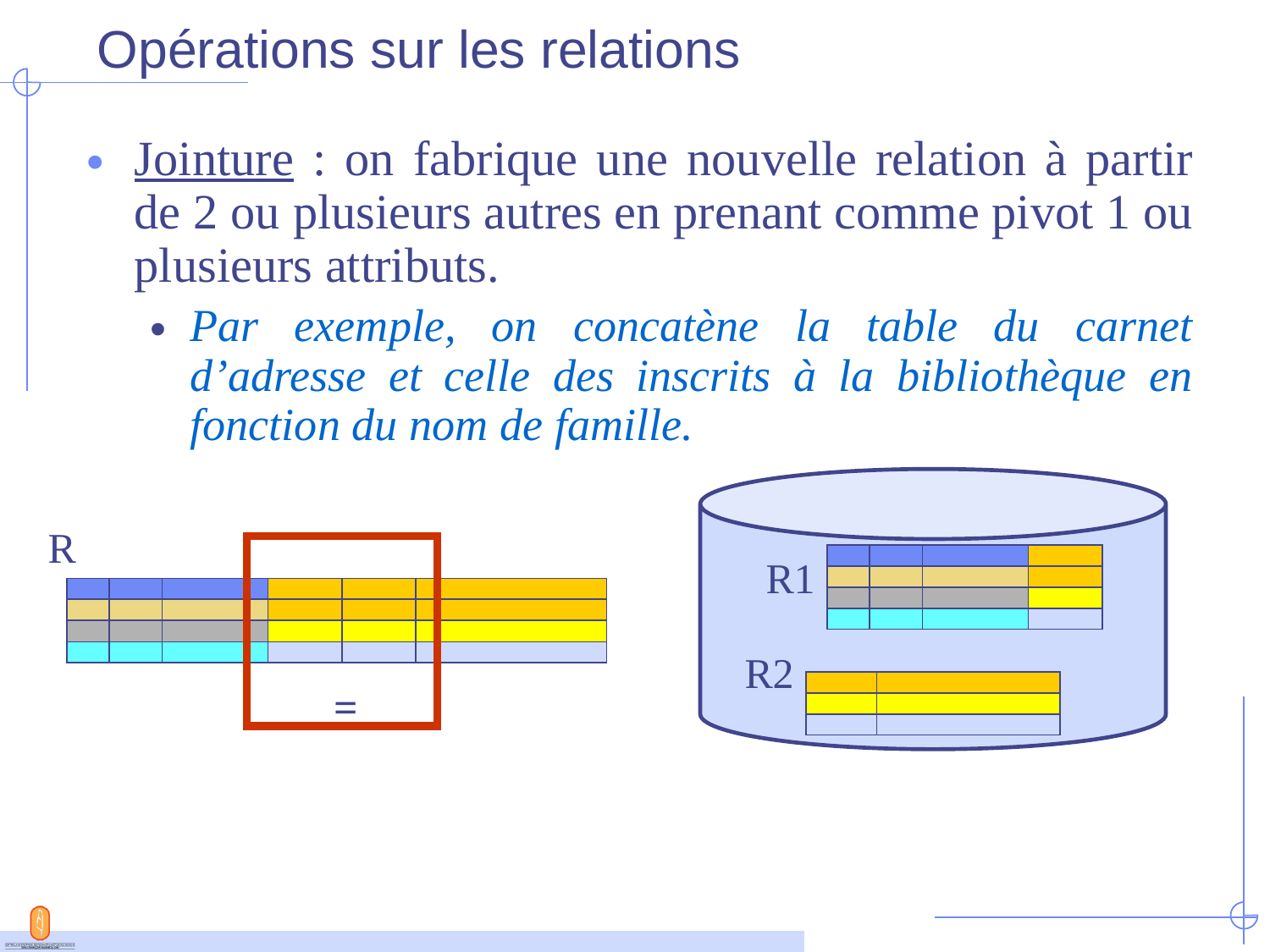

# Opérations sur les relations
Jointure : on fabrique une nouvelle relation à partir de 2 ou plusieurs autres en prenant comme pivot 1 ou plusieurs attributs.
Par exemple, on concatène la table du carnet d’adresse et celle des inscrits à la bibliothèque en fonction du nom de famille.

R

=
R1

R2